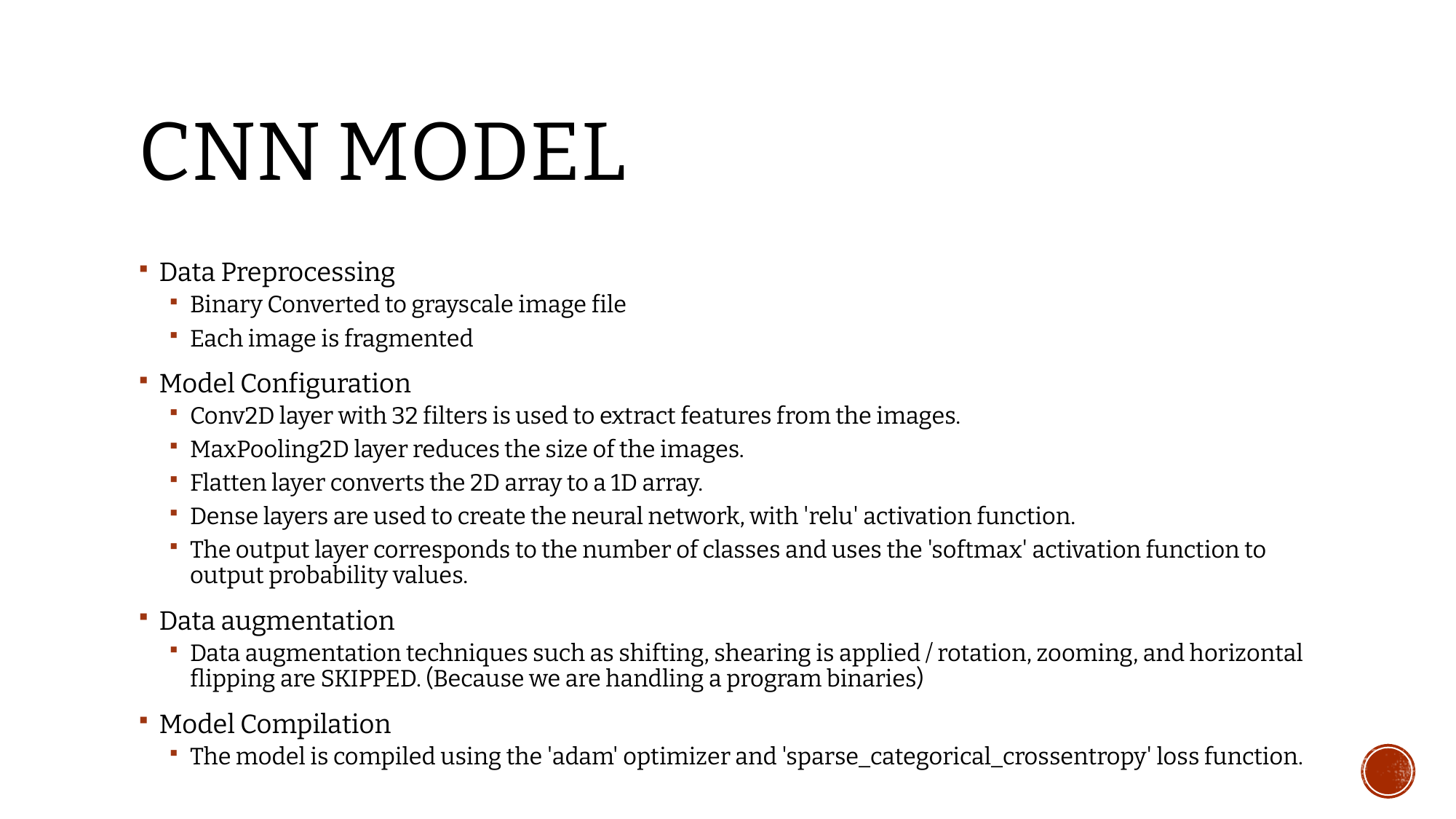

# CNN model
Data Preprocessing
Binary Converted to grayscale image file
Each image is fragmented
Model Configuration
Conv2D layer with 32 filters is used to extract features from the images.
MaxPooling2D layer reduces the size of the images.
Flatten layer converts the 2D array to a 1D array.
Dense layers are used to create the neural network, with 'relu' activation function.
The output layer corresponds to the number of classes and uses the 'softmax' activation function to output probability values.
Data augmentation
Data augmentation techniques such as shifting, shearing is applied / rotation, zooming, and horizontal flipping are SKIPPED. (Because we are handling a program binaries)
Model Compilation
The model is compiled using the 'adam' optimizer and 'sparse_categorical_crossentropy' loss function.